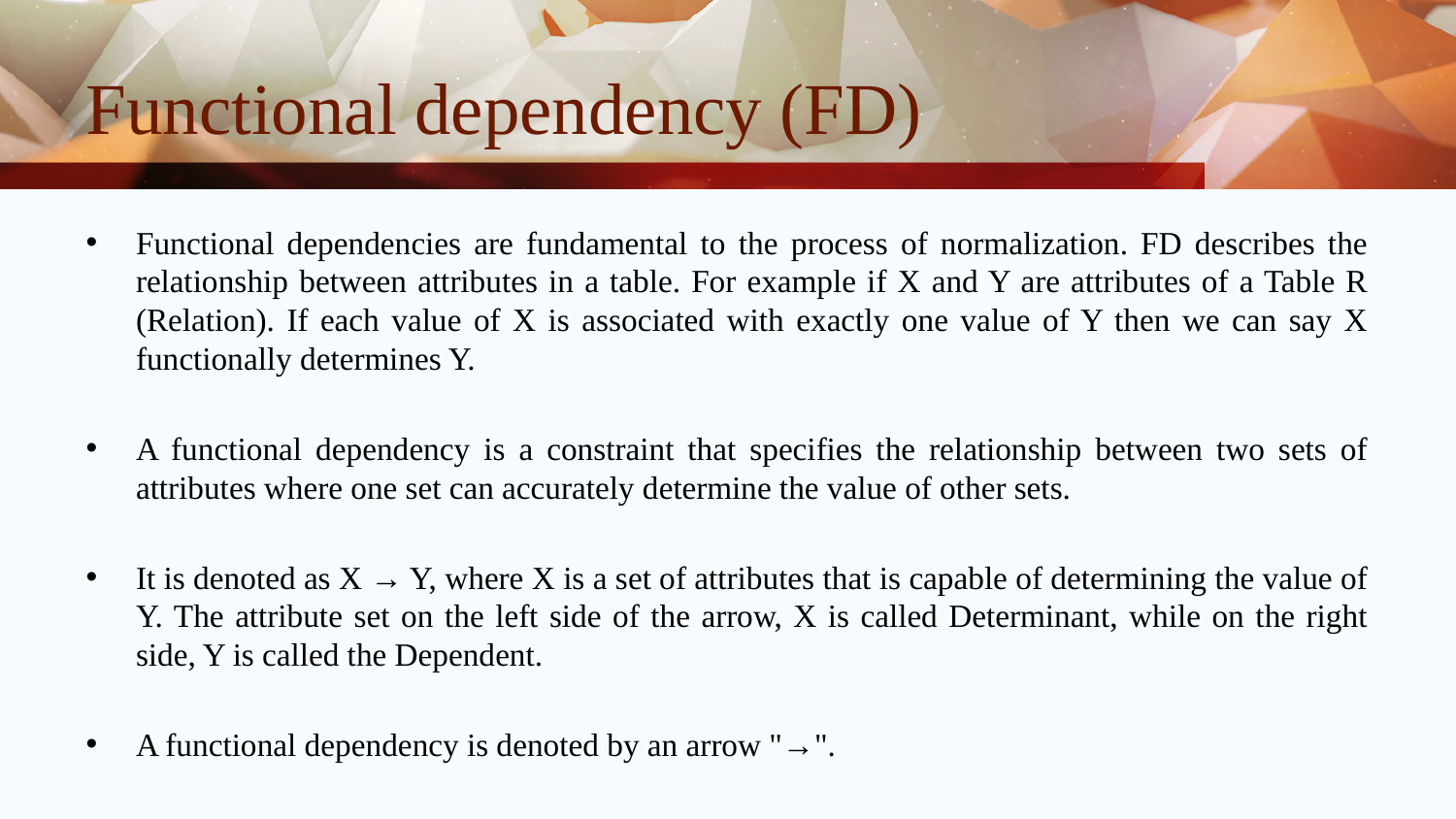

# Functional dependency (FD)
Functional dependencies are fundamental to the process of normalization. FD describes the relationship between attributes in a table. For example if X and Y are attributes of a Table R (Relation). If each value of X is associated with exactly one value of Y then we can say X functionally determines Y.

A functional dependency is a constraint that specifies the relationship between two sets of attributes where one set can accurately determine the value of other sets.

It is denoted as X → Y, where X is a set of attributes that is capable of determining the value of Y. The attribute set on the left side of the arrow, X is called Determinant, while on the right side, Y is called the Dependent.

A functional dependency is denoted by an arrow "→".